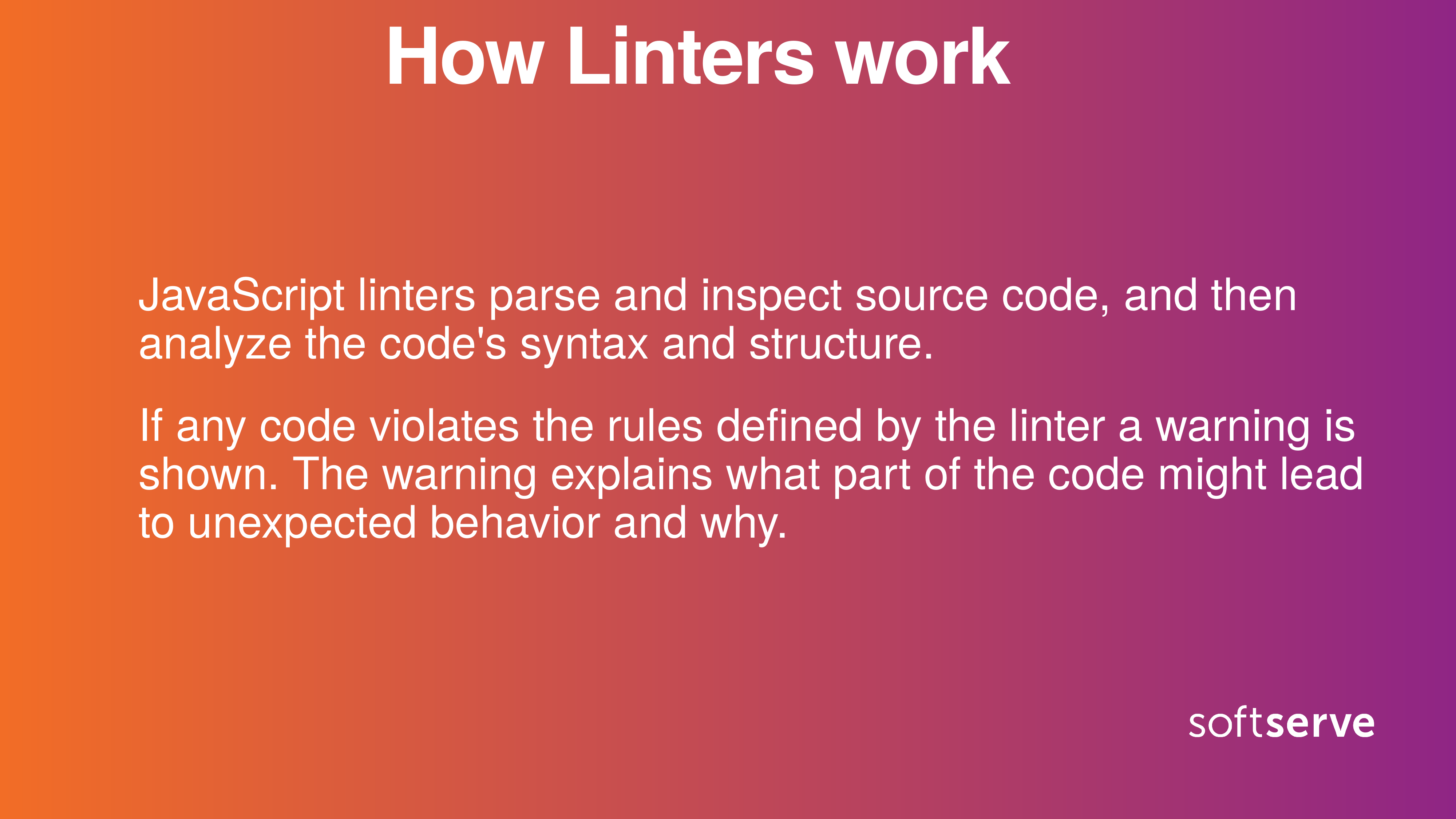

# How Linters work
JavaScript linters parse and inspect source code, and then analyze the code's syntax and structure.
If any code violates the rules defined by the linter a warning is shown. The warning explains what part of the code might lead to unexpected behavior and why.